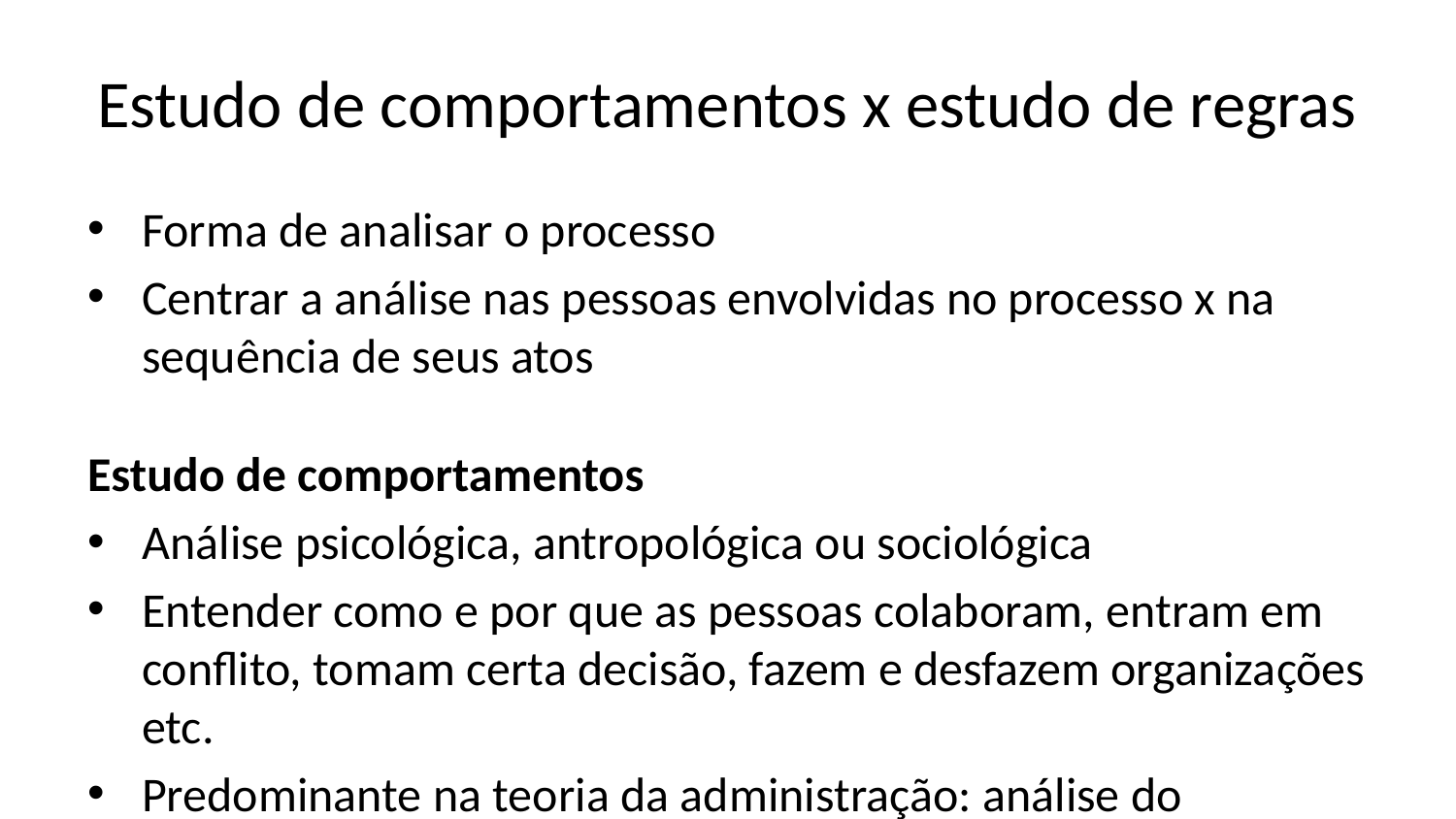

# Estudo de comportamentos x estudo de regras
Forma de analisar o processo
Centrar a análise nas pessoas envolvidas no processo x na sequência de seus atos
Estudo de comportamentos
Análise psicológica, antropológica ou sociológica
Entender como e por que as pessoas colaboram, entram em conflito, tomam certa decisão, fazem e desfazem organizações etc.
Predominante na teoria da administração: análise do comportamento das pessoas no âmbito de grupos organizados
Regras são flexíveis e podem mudar conforme decisões dos grupos dirigentes
Estudo de regras
Predominante no direito
Análise da sequência de atos, independentemente da vontade e da conduta dos atores do processo
Finalidade: garantir a segurança jurídica com base em regras rígidas
Prevalece o formalismo processual: as possibilidades de atuação processual, as consequências de cada ato, os prazos, as competências e os demais elementos são predeterminados por regras jurídicas que compõem o direito processual. Essas regras prevalecem sobre a vontade e o interesse dos indivíduos.
Críticas
O formalismo é criticado como postura que ignora a substância dos conflitos jurídicos. Se alguém é inocente, não deixa de sê-lo porque no dia da audiência não compareceu a testemunha que comprovaria sua inocência. Também não parece correto alguém perder um processo porque o estagiário do escritório de advocacia não conseguiu protocolar um recurso dentro do prazo!
O formalismo é também considerado postura que cria obstáculos desnecessários ao processo. Por que atrasar o processo em razão da falta de uma procuração ou permitir que sejam apresentados infinitos recursos quando a verdade já é conhecida?
As críticas ao formalismo não podem ser aceitas por duas razões: primeiro, o conteúdo das regras processuais é, em certa medida, aleatório. Não há explicação racional para a fixação de certo prazo em cinco e não em seis dias nem para a diferença das normas que regulamentam a independência dos juízes em cada país. Mas a existência de tais normas é necessária, pois desempenha uma função social crucial e expressa valores. O prazo poderia ser maior ou menor, mas o cumprimento do prazo preestabelecido é fundamental, sob pena de transformarmos o processo em uma discussão infinita e caótica. Justamente nisso reside o valor das regras.
Segundo: o cumprimento das regras pode prejudicar uma parte do processo, por exemplo, aquele que perdeu o prazo por negligência do estagiário. Mas a tentativa de “reparar” o dano flexibilizando as regras processuais prejudicará a outra parte que cumpriu as regras. Aqui também percebemos que o formalismo preserva relevantes interesses sociais [@dimoulis_curso_2016, pp. 3-4].